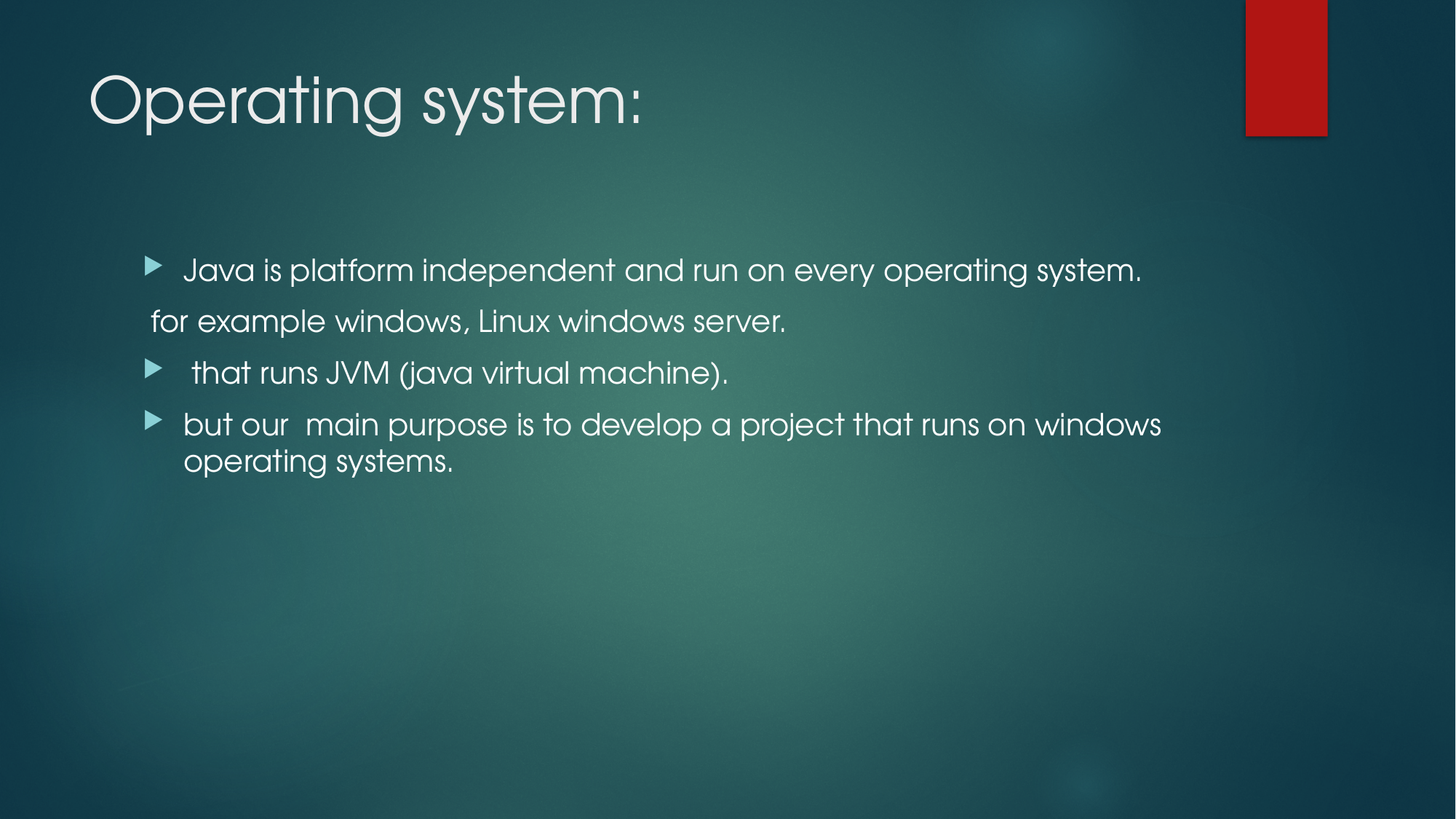

# Operating system:
Java is platform independent and run on every operating system.
 for example windows, Linux windows server.
 that runs JVM (java virtual machine).
but our  main purpose is to develop a project that runs on windows operating systems.